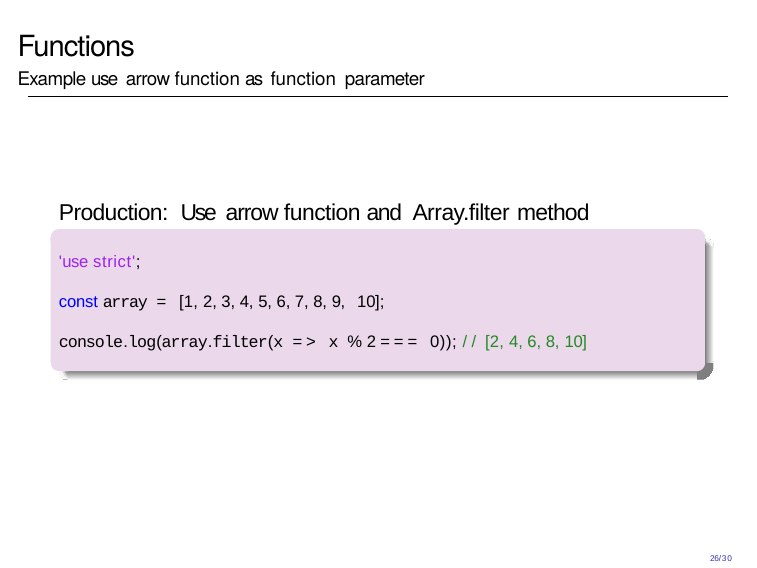

# Functions
Example use  arrow function as  function parameter
Production:  Use  arrow function and  Array.filter method

'use strict';

const array = [1, 2, 3, 4, 5, 6, 7, 8, 9,  10];

console.log(array.filter(x => x % 2 === 0)); // [2, 4, 6, 8, 10]

26/30